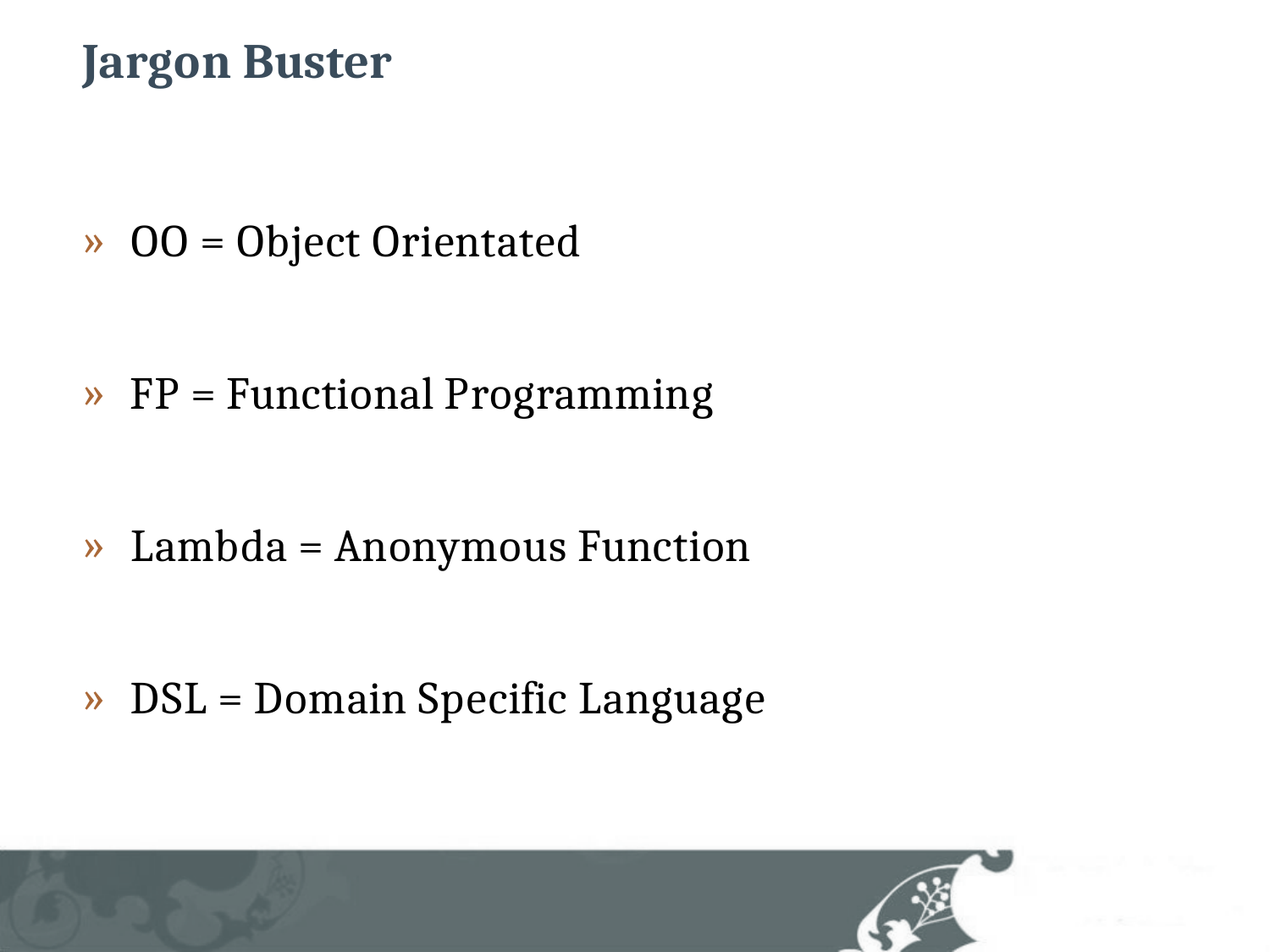

# Jargon Buster

OO = Object Orientated

FP = Functional Programming

Lambda = Anonymous Function

DSL = Domain Specific Language